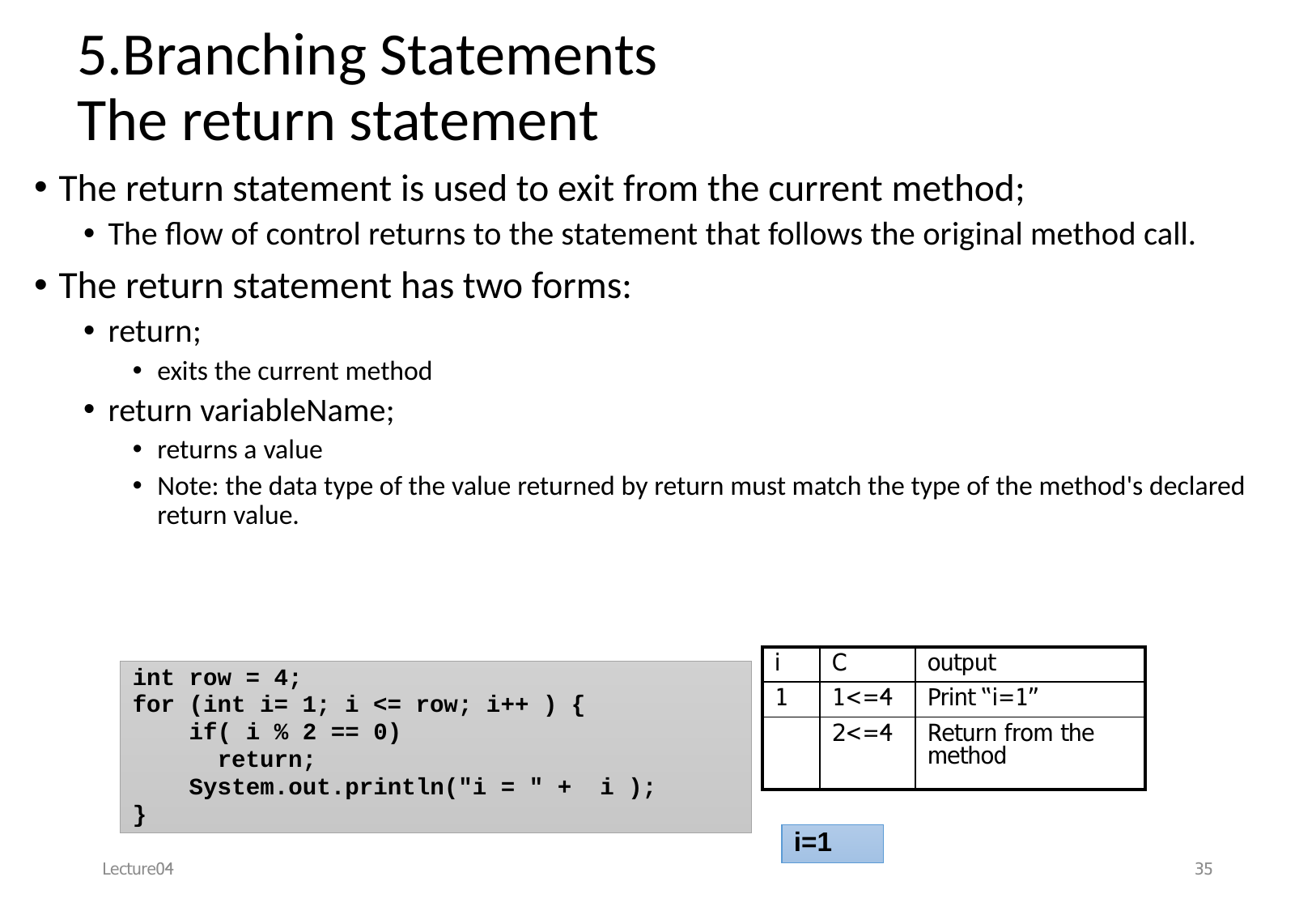

# 5.Branching Statements The return statement
The return statement is used to exit from the current method;
The flow of control returns to the statement that follows the original method call.
The return statement has two forms:
return;
exits the current method
return variableName;
returns a value
Note: the data type of the value returned by return must match the type of the method's declared return value.
| i | C | output |
| --- | --- | --- |
| 1 | 1<=4 | Print “i=1” |
|  | 2<=4 | Return from the method |
int row = 4;
for (int i= 1; i <= row; i++ ) {
    if( i % 2 == 0)
      return;
    System.out.println("i = " +  i );
}
i=1
Lecture04
35